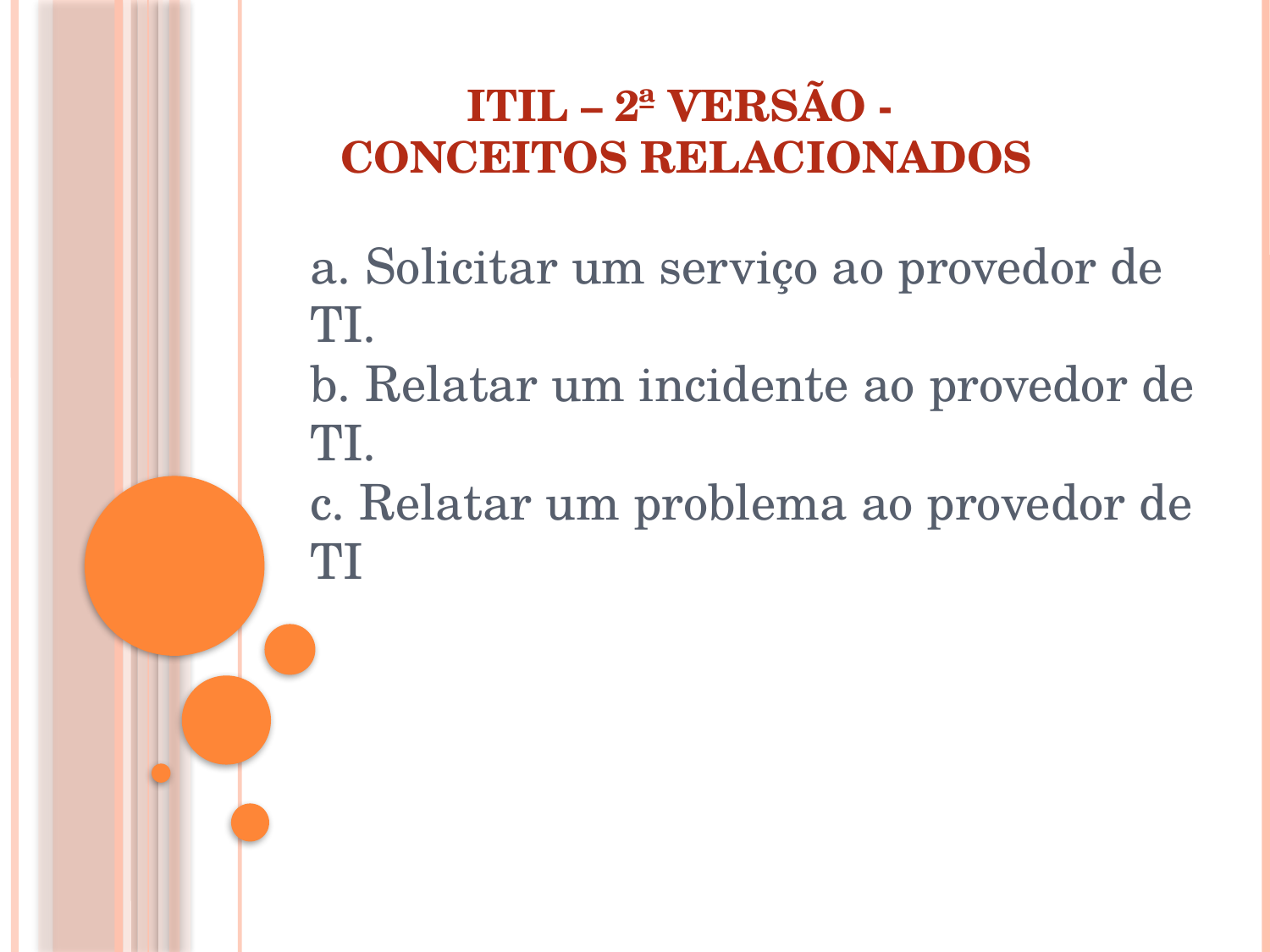

# ITIL – 2ª Versão - Conceitos relacionados
a. Solicitar um serviço ao provedor de TI.
b. Relatar um incidente ao provedor de TI.
c. Relatar um problema ao provedor de TI